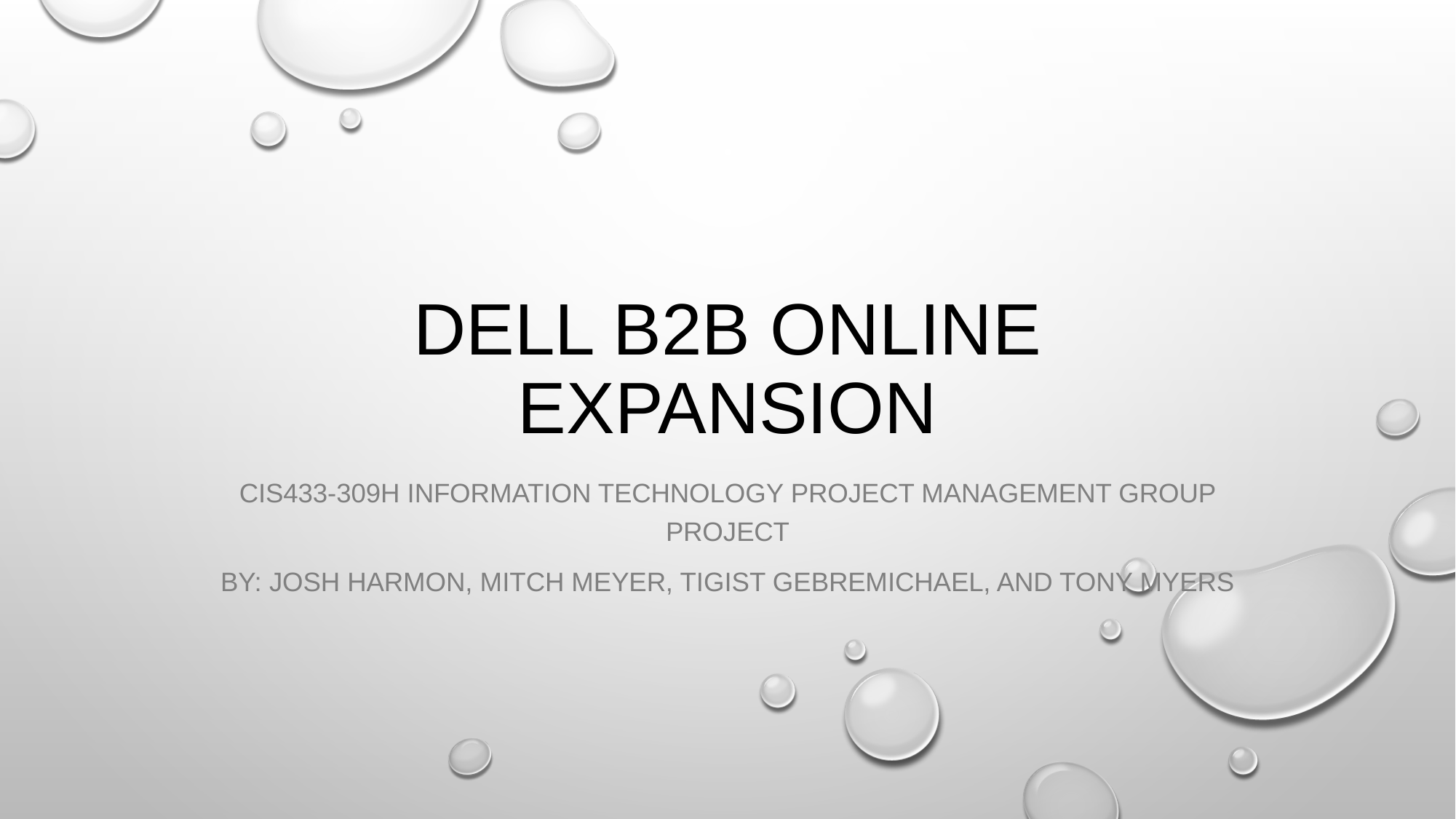

# Dell B2B Online Expansion
CIS433-309H Information Technology Project Management Group Project
By: Josh Harmon, Mitch Meyer, Tigist Gebremichael, and Tony Myers